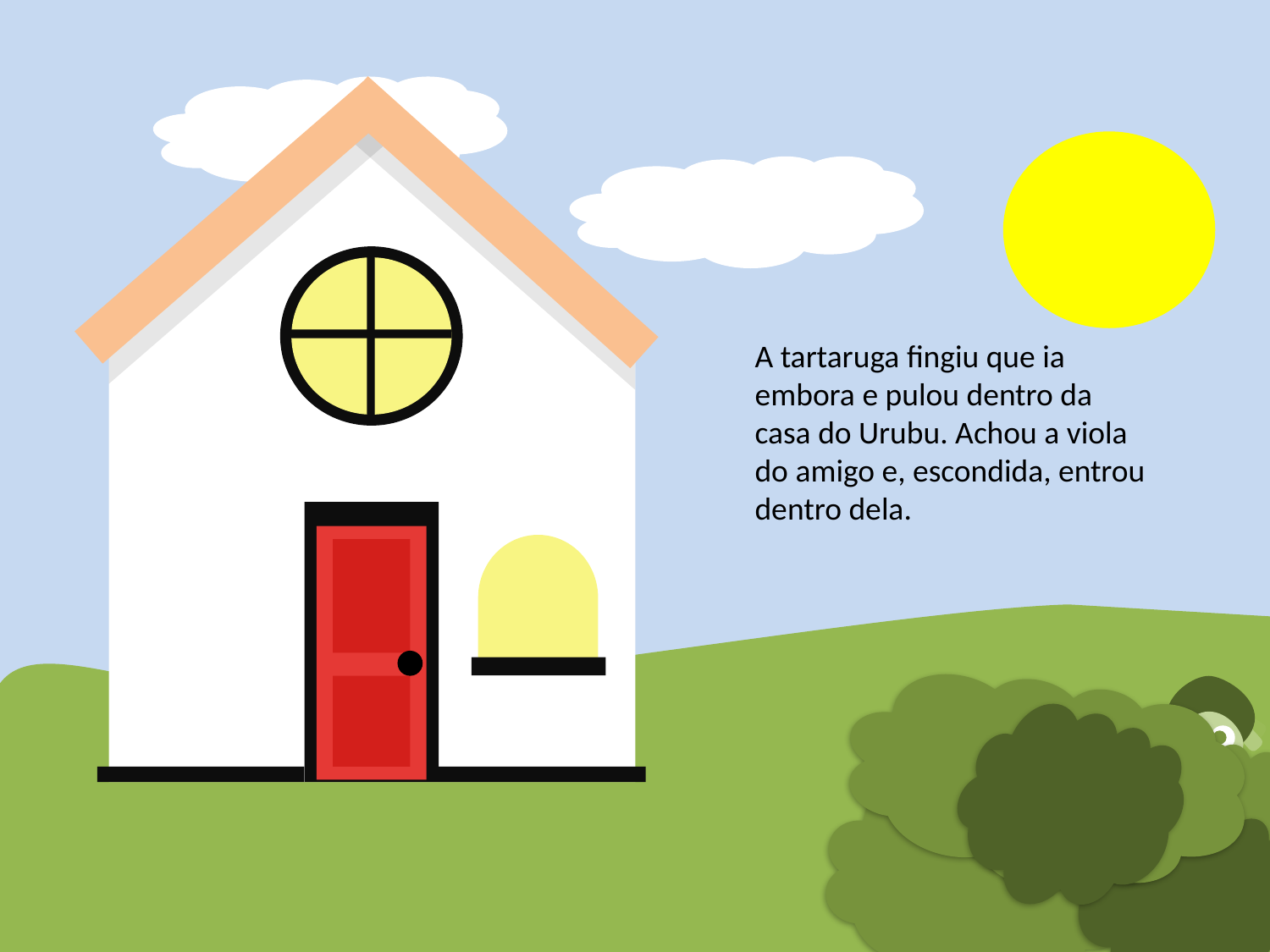

A tartaruga fingiu que ia embora e pulou dentro da casa do Urubu. Achou a viola do amigo e, escondida, entrou dentro dela.